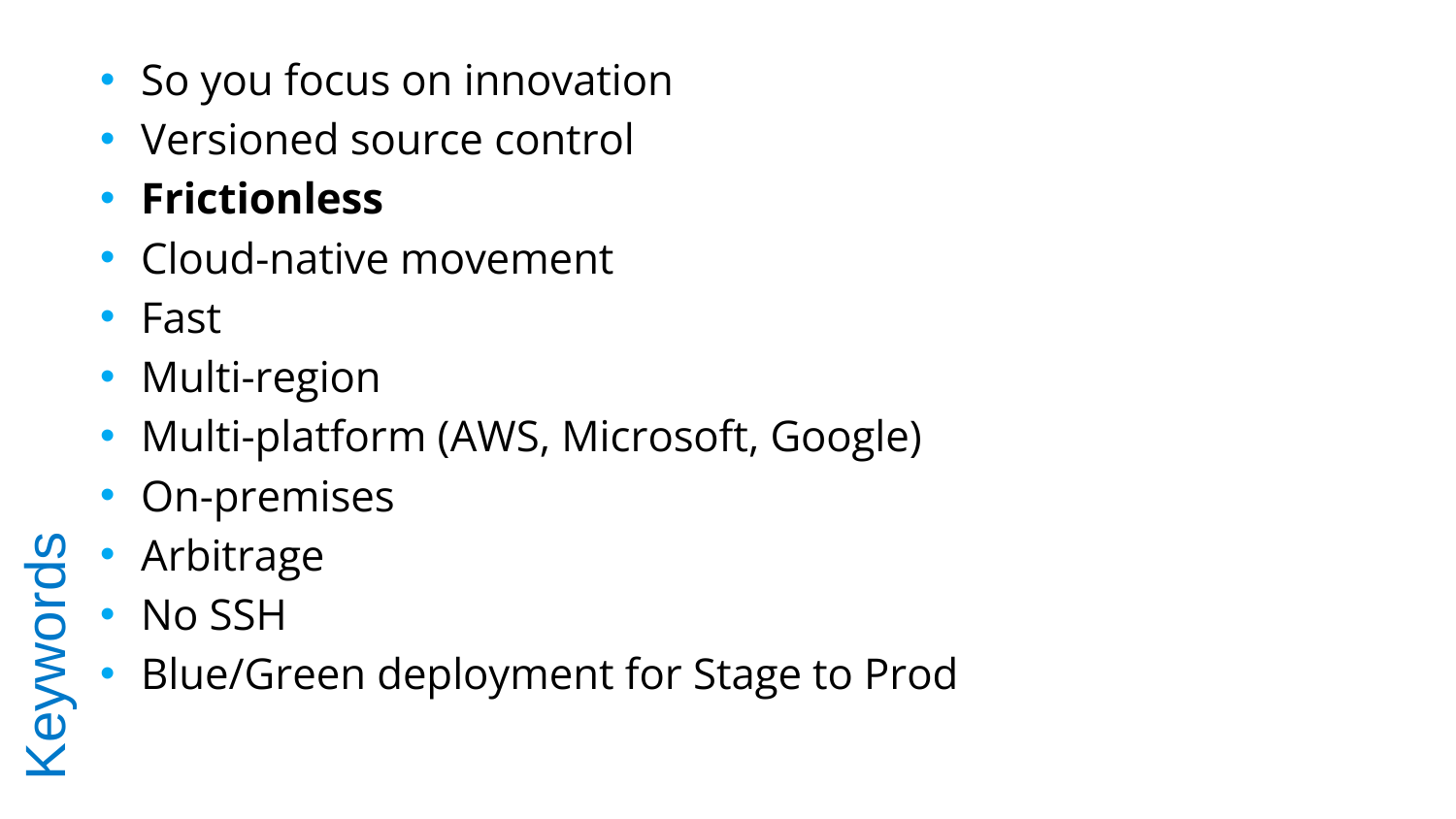

So you focus on innovation
Versioned source control
Frictionless
Cloud-native movement
Fast
Multi-region
Multi-platform (AWS, Microsoft, Google)
On-premises
Arbitrage
No SSH
Blue/Green deployment for Stage to Prod
# Keywords